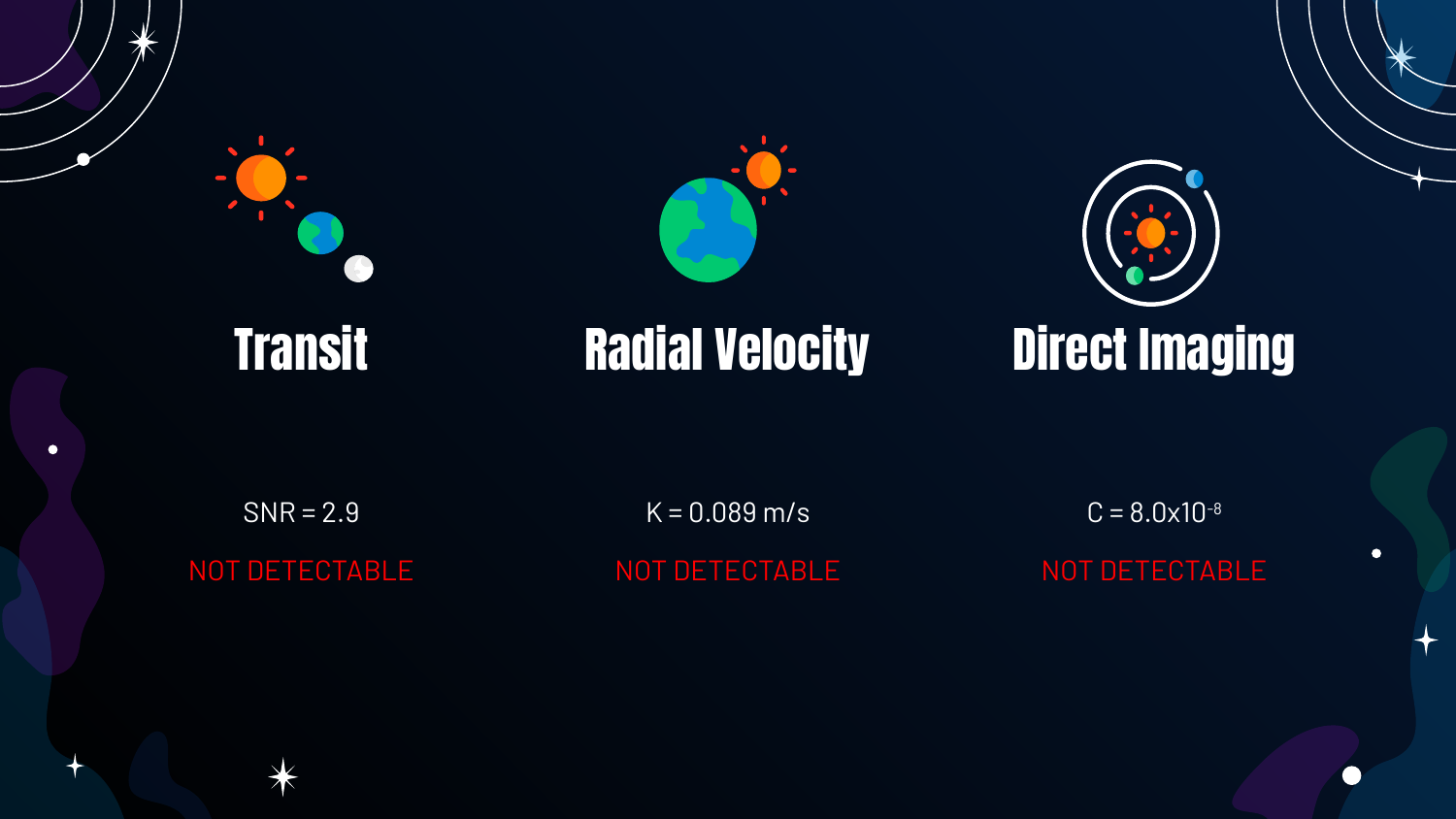

Transit
Radial Velocity
Direct Imaging
SNR = 2.9
NOT DETECTABLE
K = 0.089 m/s
NOT DETECTABLE
C = 8.0x10-8
NOT DETECTABLE